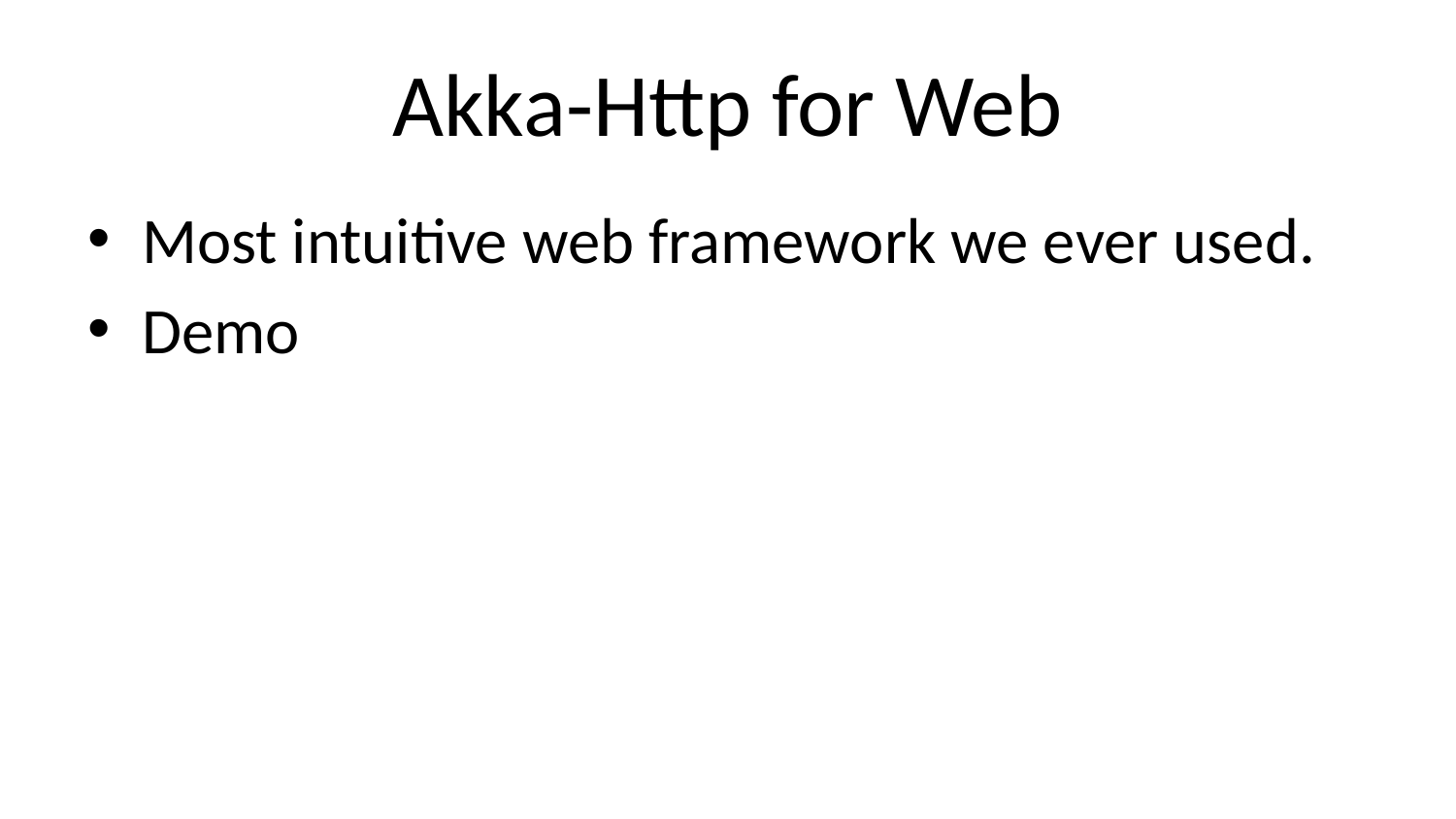

# Akka-Http for Web
Most intuitive web framework we ever used.
Demo